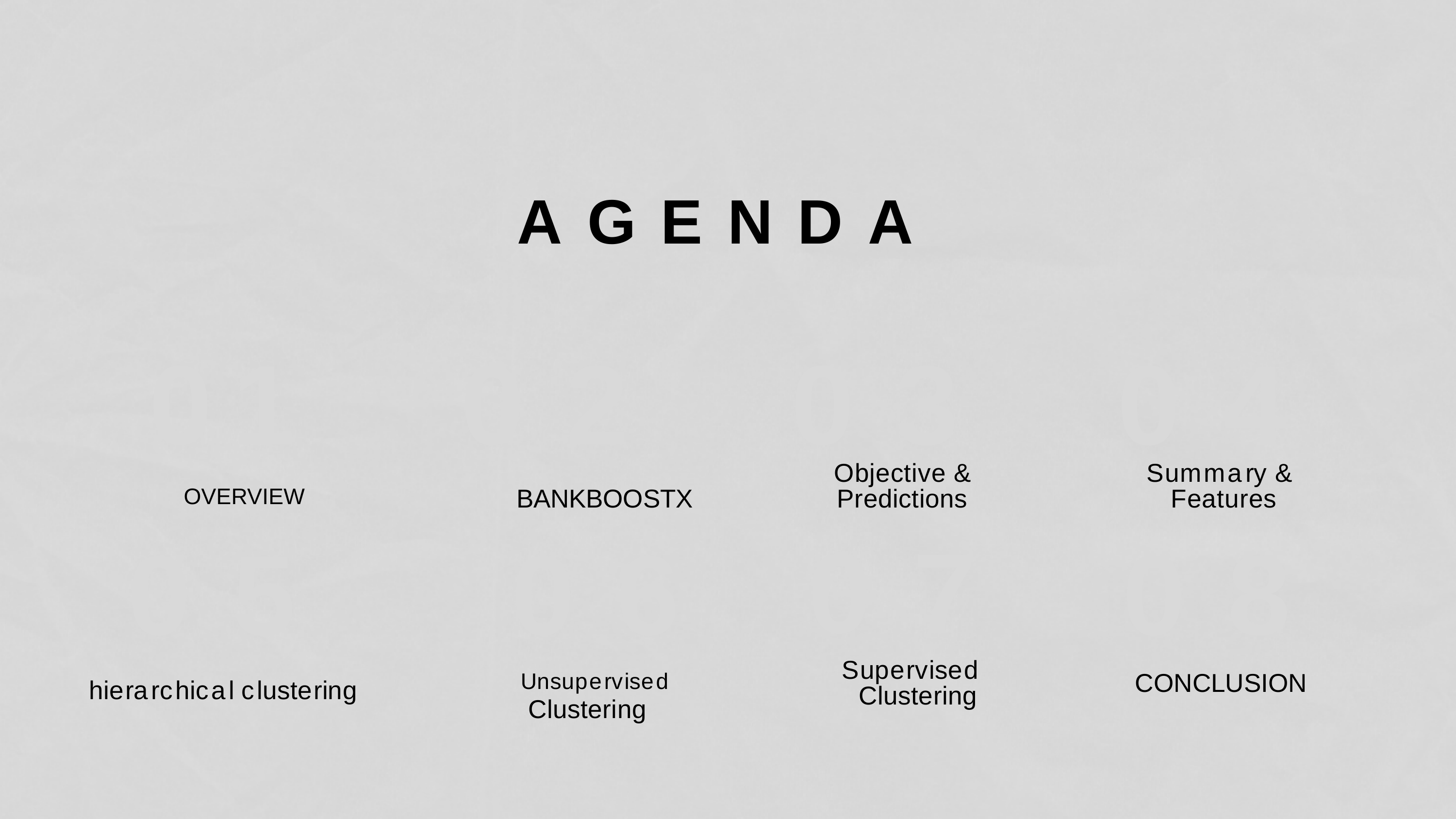

# AGENDA
01	02	03	04
OVERVIEW	BANKBOOSTX
Objective &  Predictions
07
Supervised  Clustering
Summary &  Features
08
CONCLUSION
05	06
hierarchical clustering	Unsupervised  Clustering